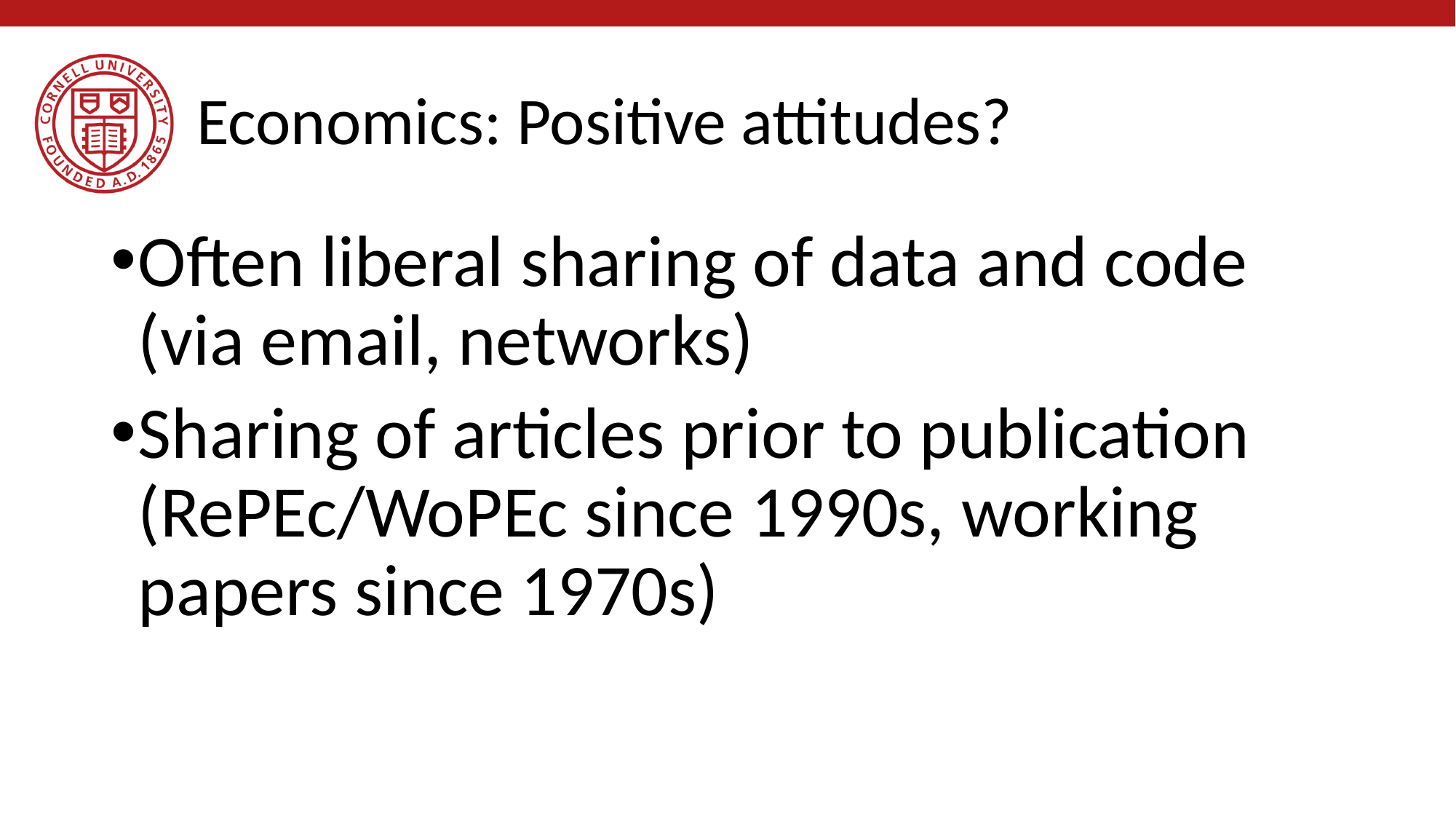

# Economics: Positive attitudes?
Often liberal sharing of data and code (via email, networks)
Sharing of articles prior to publication (RePEc/WoPEc since 1990s, working papers since 1970s)